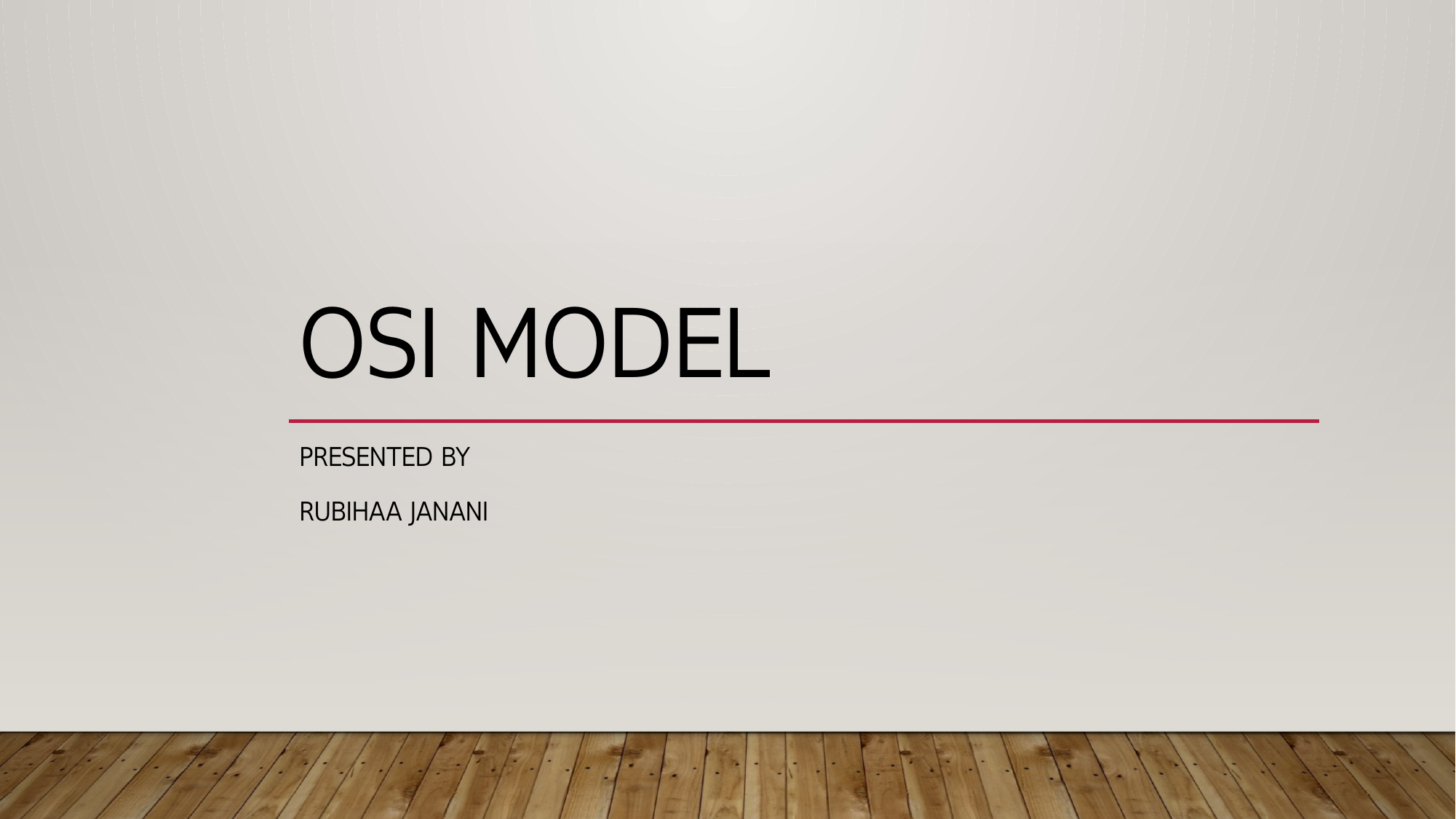

# OSI MODEL
Presented by
RUBIHAA JANANI